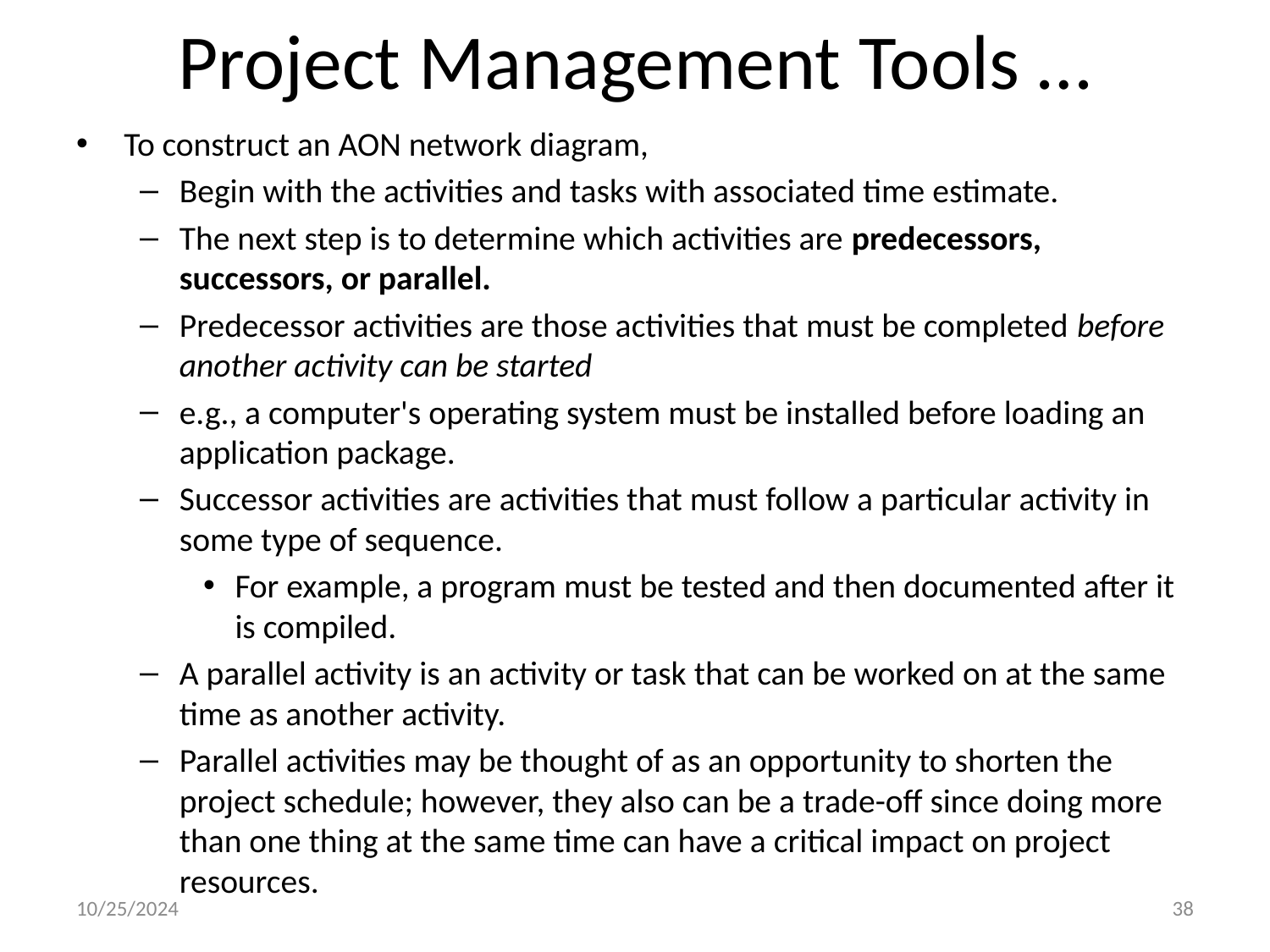

# Project Management Tools …
To construct an AON network diagram,
Begin with the activities and tasks with associated time estimate.
The next step is to determine which activities are predecessors, successors, or parallel.
Predecessor activities are those activities that must be completed before another activity can be started
e.g., a computer's operating system must be installed before loading an application package.
Successor activities are activities that must follow a particular activity in some type of sequence.
For example, a program must be tested and then documented after it is compiled.
A parallel activity is an activity or task that can be worked on at the same time as another activity.
Parallel activities may be thought of as an opportunity to shorten the project schedule; however, they also can be a trade-off since doing more than one thing at the same time can have a critical impact on project resources.
10/25/2024
38